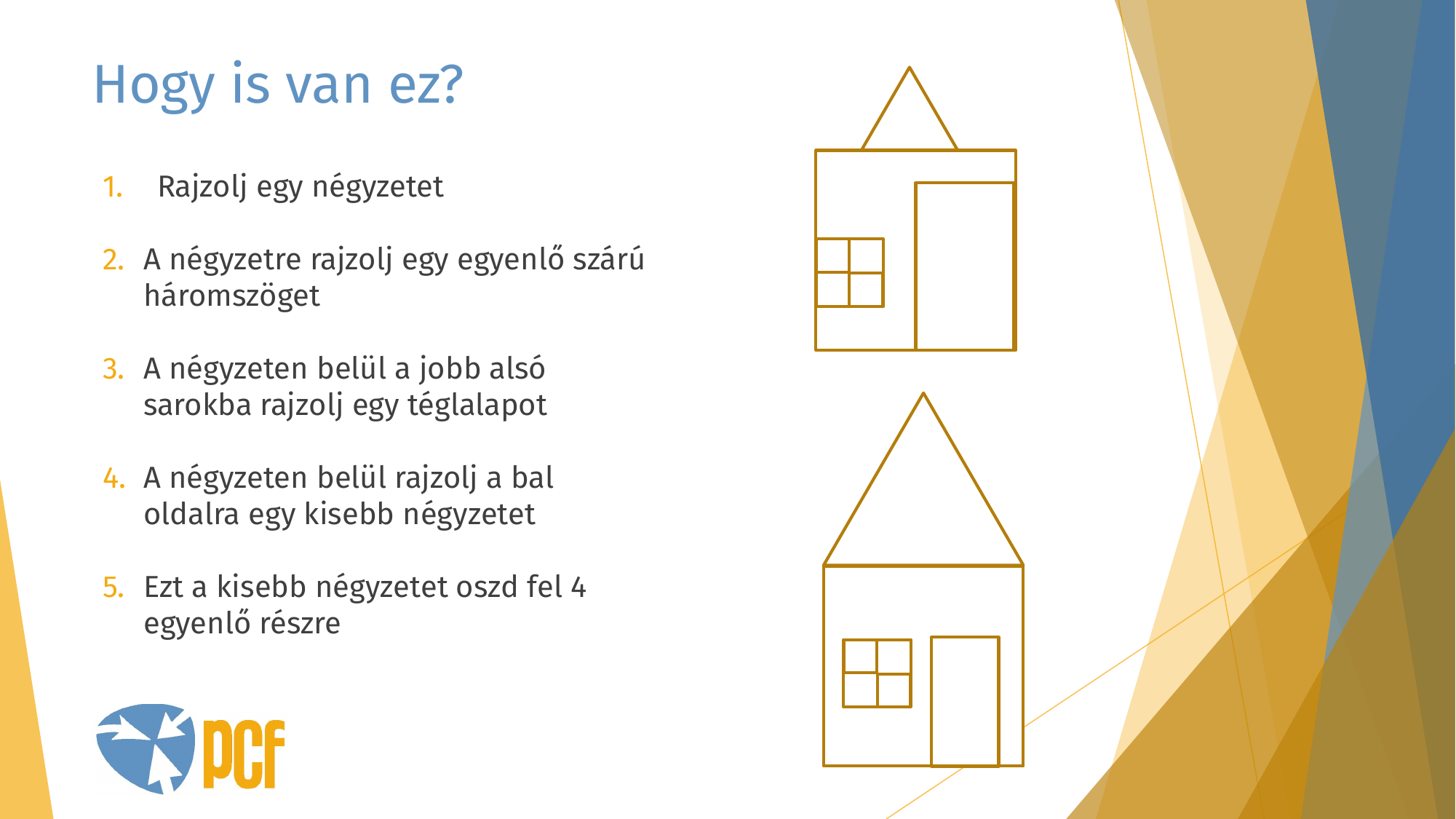

# Hogy is van ez?

Rajzolj egy négyzetet

A négyzetre rajzolj egy egyenlő szárú háromszöget

A négyzeten belül a jobb alsó sarokba rajzolj egy téglalapot

A négyzeten belül rajzolj a bal oldalra egy kisebb négyzetet

Ezt a kisebb négyzetet oszd fel 4 egyenlő részre